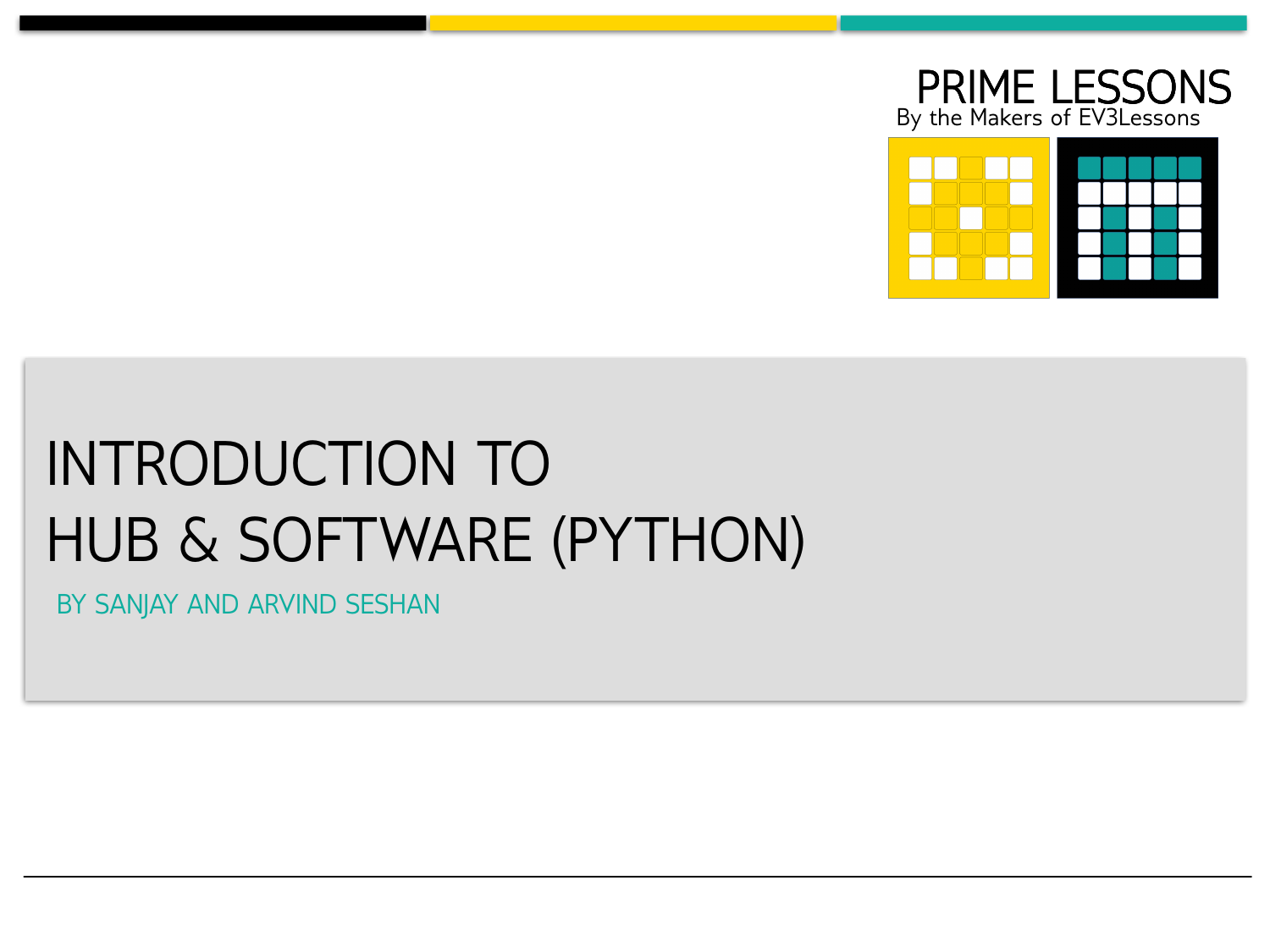

# Introduction to HUB & software (PYTHON)
By Sanjay and Arvind Seshan